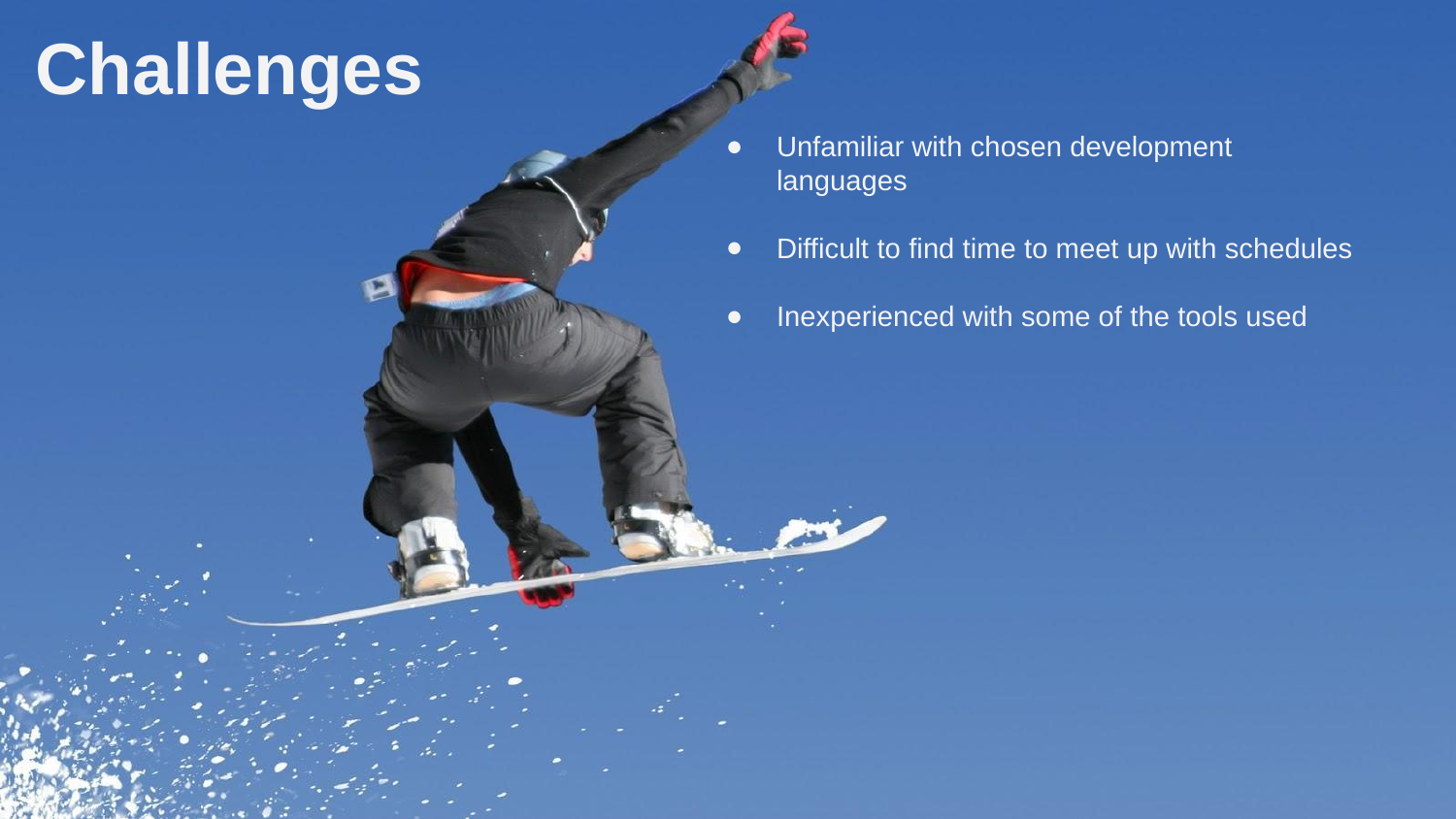

# Challenges
Unfamiliar with chosen development languages

Difficult to find time to meet up with schedules

Inexperienced with some of the tools used